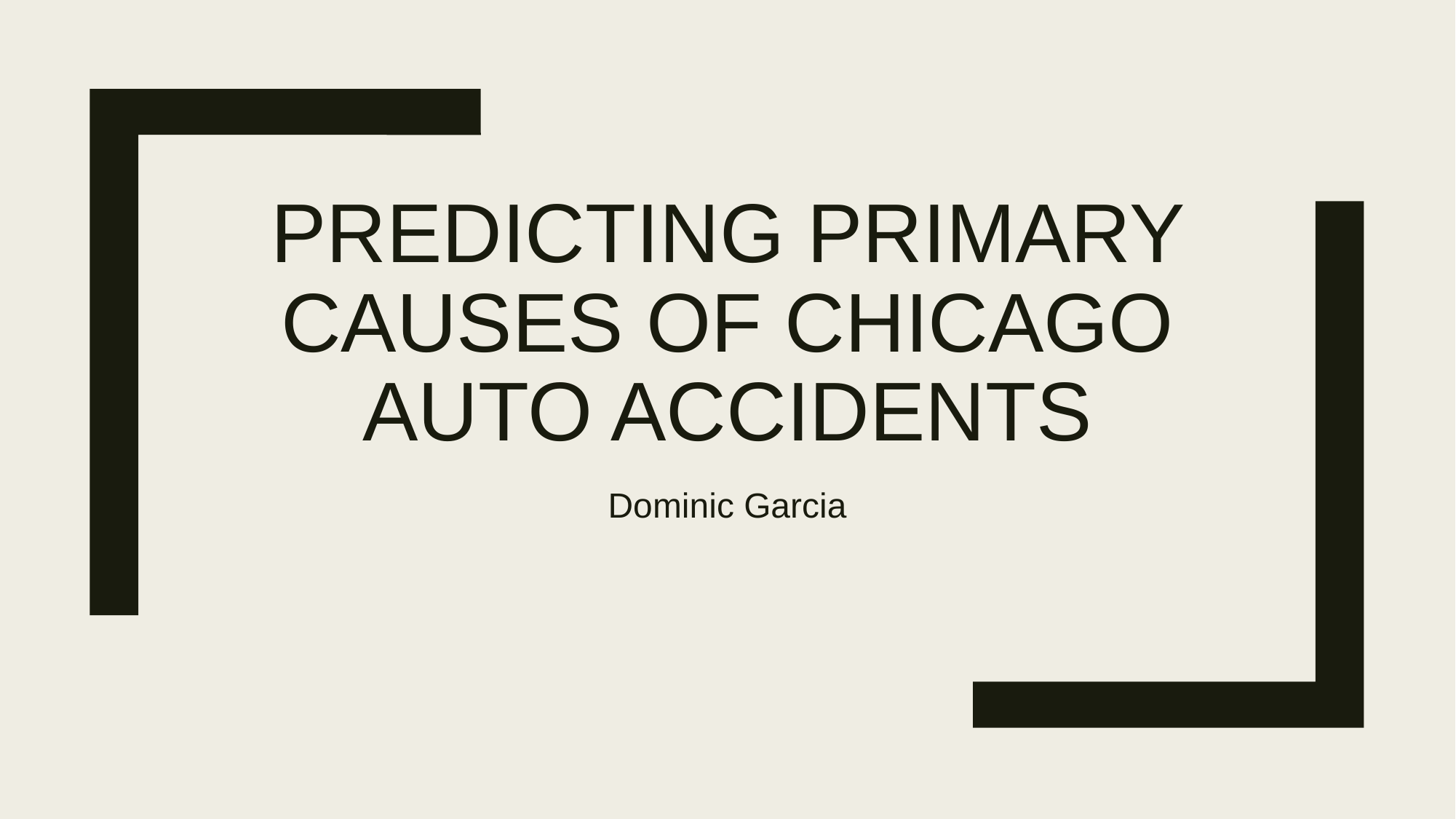

# Predicting primary causes of Chicago auto accidents
Dominic Garcia